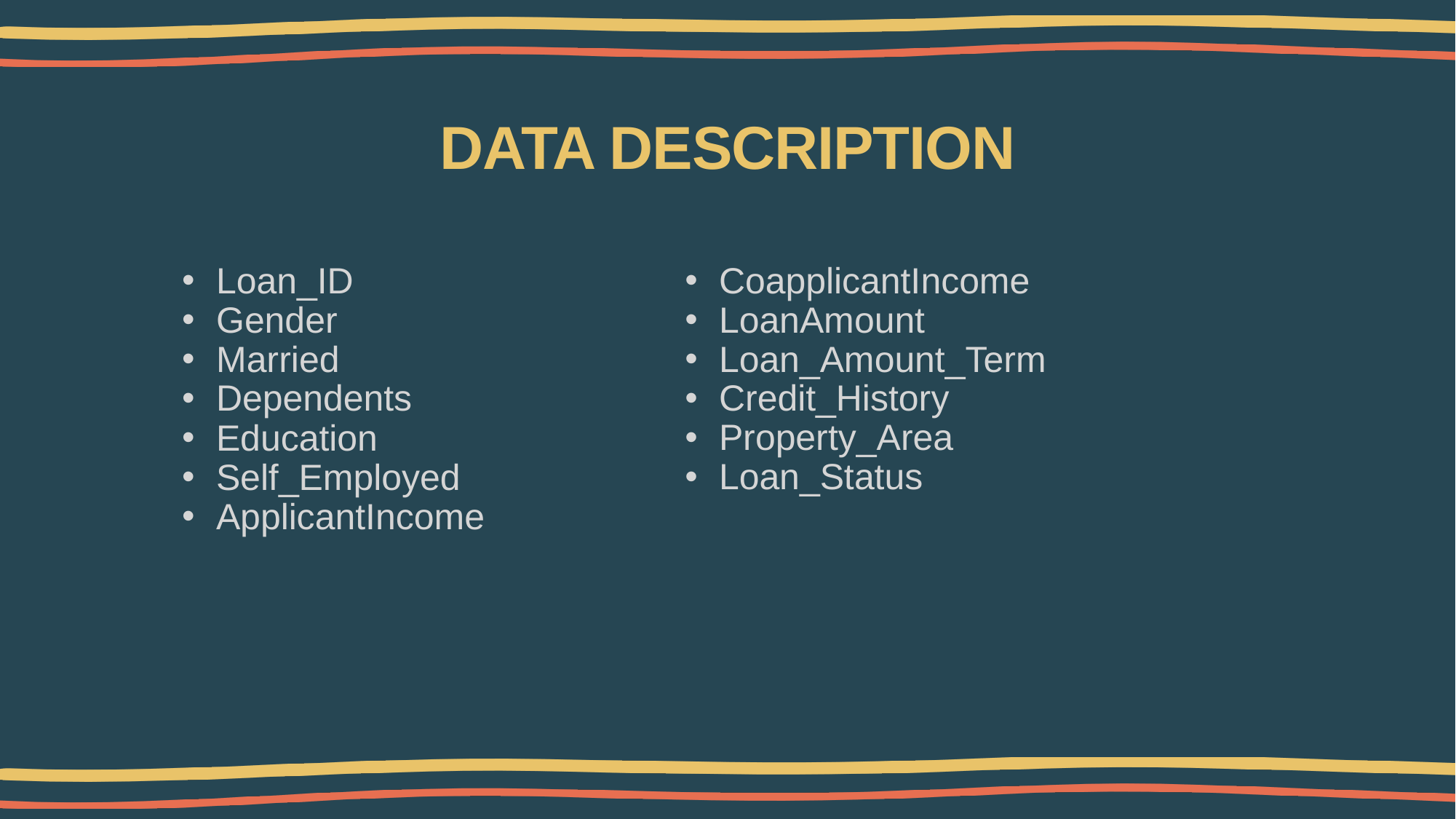

# DATA DESCRIPTION

Loan_ID
Gender
Married
Dependents
Education
Self_Employed
ApplicantIncome

CoapplicantIncome
LoanAmount
Loan_Amount_Term
Credit_History
Property_Area
Loan_Status